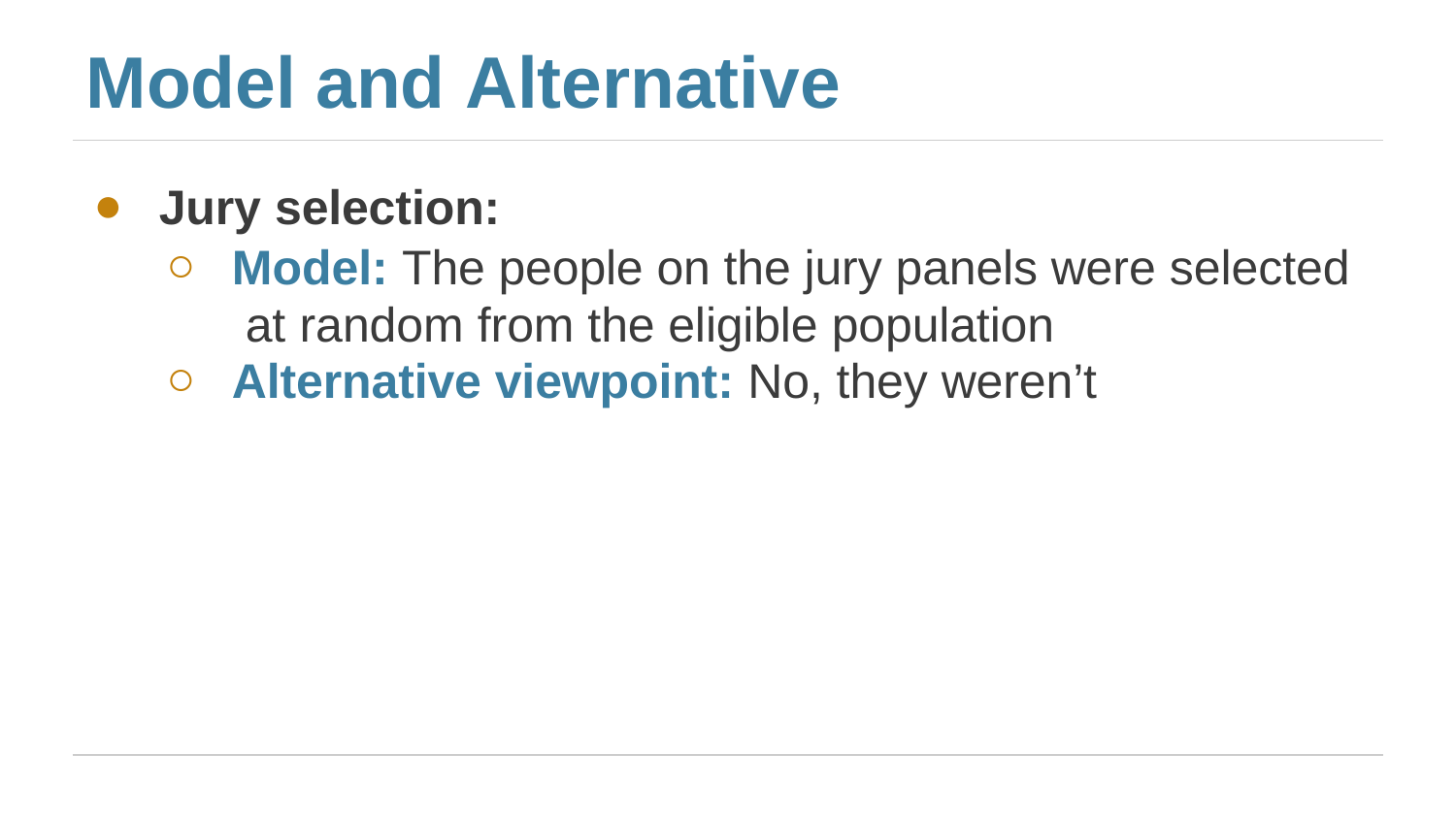

# Model and Alternative
Jury selection:
Model: The people on the jury panels were selected  at random from the eligible population
Alternative viewpoint: No, they weren’t